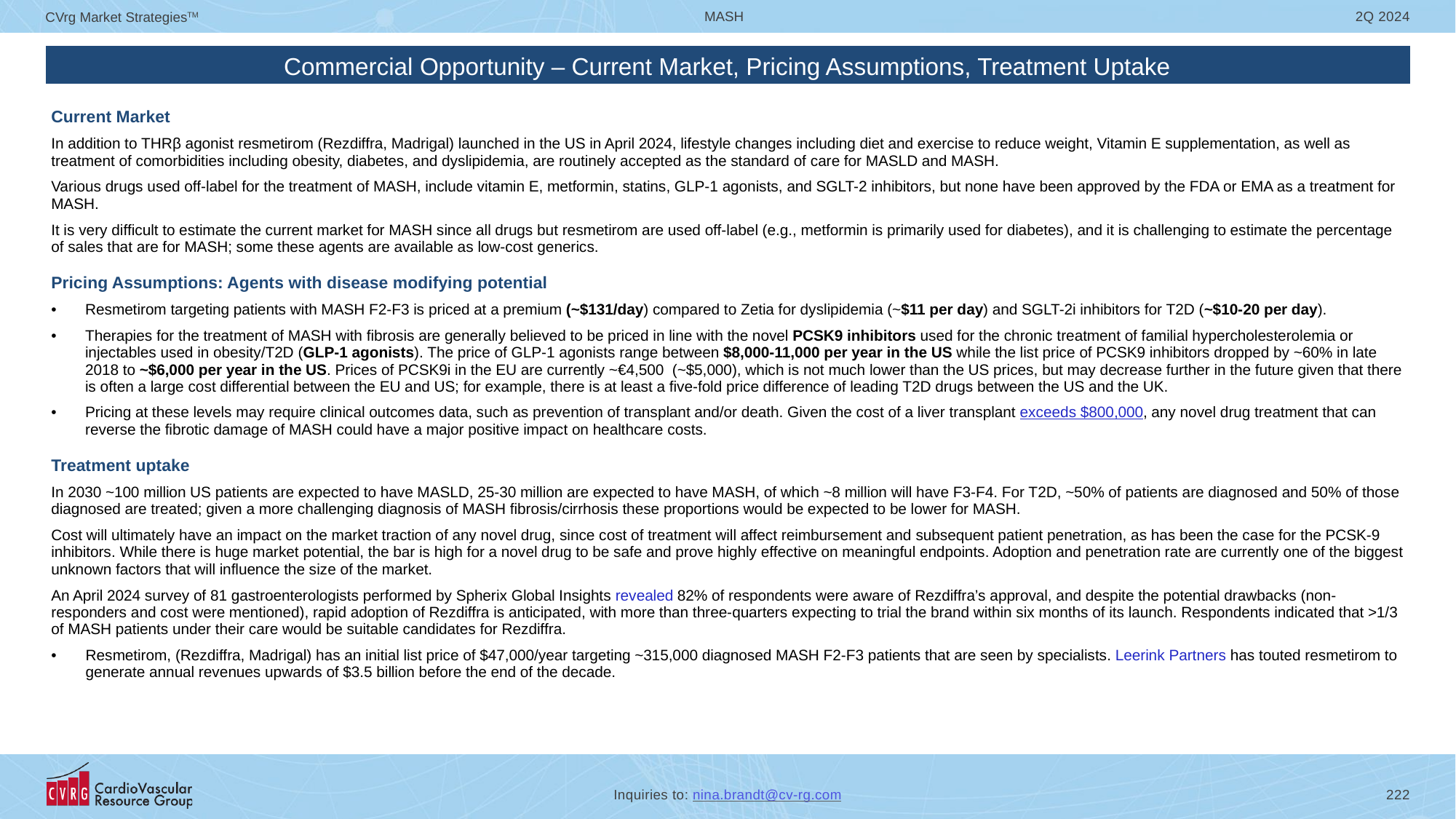

# Commercial Opportunity – Current Market, Pricing Assumptions, Treatment Uptake
|  |
| --- |
|  |
| Current Market In addition to THRβ agonist resmetirom (Rezdiffra, Madrigal) launched in the US in April 2024, lifestyle changes including diet and exercise to reduce weight, Vitamin E supplementation, as well as treatment of comorbidities including obesity, diabetes, and dyslipidemia, are routinely accepted as the standard of care for MASLD and MASH. Various drugs used off-label for the treatment of MASH, include vitamin E, metformin, statins, GLP-1 agonists, and SGLT-2 inhibitors, but none have been approved by the FDA or EMA as a treatment for MASH. It is very difficult to estimate the current market for MASH since all drugs but resmetirom are used off-label (e.g., metformin is primarily used for diabetes), and it is challenging to estimate the percentage of sales that are for MASH; some these agents are available as low-cost generics. Pricing Assumptions: Agents with disease modifying potential Resmetirom targeting patients with MASH F2-F3 is priced at a premium (~$131/day) compared to Zetia for dyslipidemia (~$11 per day) and SGLT-2i inhibitors for T2D (~$10-20 per day). Therapies for the treatment of MASH with fibrosis are generally believed to be priced in line with the novel PCSK9 inhibitors used for the chronic treatment of familial hypercholesterolemia or injectables used in obesity/T2D (GLP-1 agonists). The price of GLP-1 agonists range between $8,000-11,000 per year in the US while the list price of PCSK9 inhibitors dropped by ~60% in late 2018 to ~$6,000 per year in the US. Prices of PCSK9i in the EU are currently ~€4,500 (~$5,000), which is not much lower than the US prices, but may decrease further in the future given that there is often a large cost differential between the EU and US; for example, there is at least a five-fold price difference of leading T2D drugs between the US and the UK. Pricing at these levels may require clinical outcomes data, such as prevention of transplant and/or death. Given the cost of a liver transplant exceeds $800,000, any novel drug treatment that can reverse the fibrotic damage of MASH could have a major positive impact on healthcare costs. Treatment uptake In 2030 ~100 million US patients are expected to have MASLD, 25-30 million are expected to have MASH, of which ~8 million will have F3-F4. For T2D, ~50% of patients are diagnosed and 50% of those diagnosed are treated; given a more challenging diagnosis of MASH fibrosis/cirrhosis these proportions would be expected to be lower for MASH. Cost will ultimately have an impact on the market traction of any novel drug, since cost of treatment will affect reimbursement and subsequent patient penetration, as has been the case for the PCSK-9 inhibitors. While there is huge market potential, the bar is high for a novel drug to be safe and prove highly effective on meaningful endpoints. Adoption and penetration rate are currently one of the biggest unknown factors that will influence the size of the market. An April 2024 survey of 81 gastroenterologists performed by Spherix Global Insights revealed 82% of respondents were aware of Rezdiffra’s approval, and despite the potential drawbacks (non-responders and cost were mentioned), rapid adoption of Rezdiffra is anticipated, with more than three-quarters expecting to trial the brand within six months of its launch. Respondents indicated that >1/3 of MASH patients under their care would be suitable candidates for Rezdiffra. Resmetirom, (Rezdiffra, Madrigal) has an initial list price of $47,000/year targeting ~315,000 diagnosed MASH F2-F3 patients that are seen by specialists. Leerink Partners has touted resmetirom to generate annual revenues upwards of $3.5 billion before the end of the decade. |